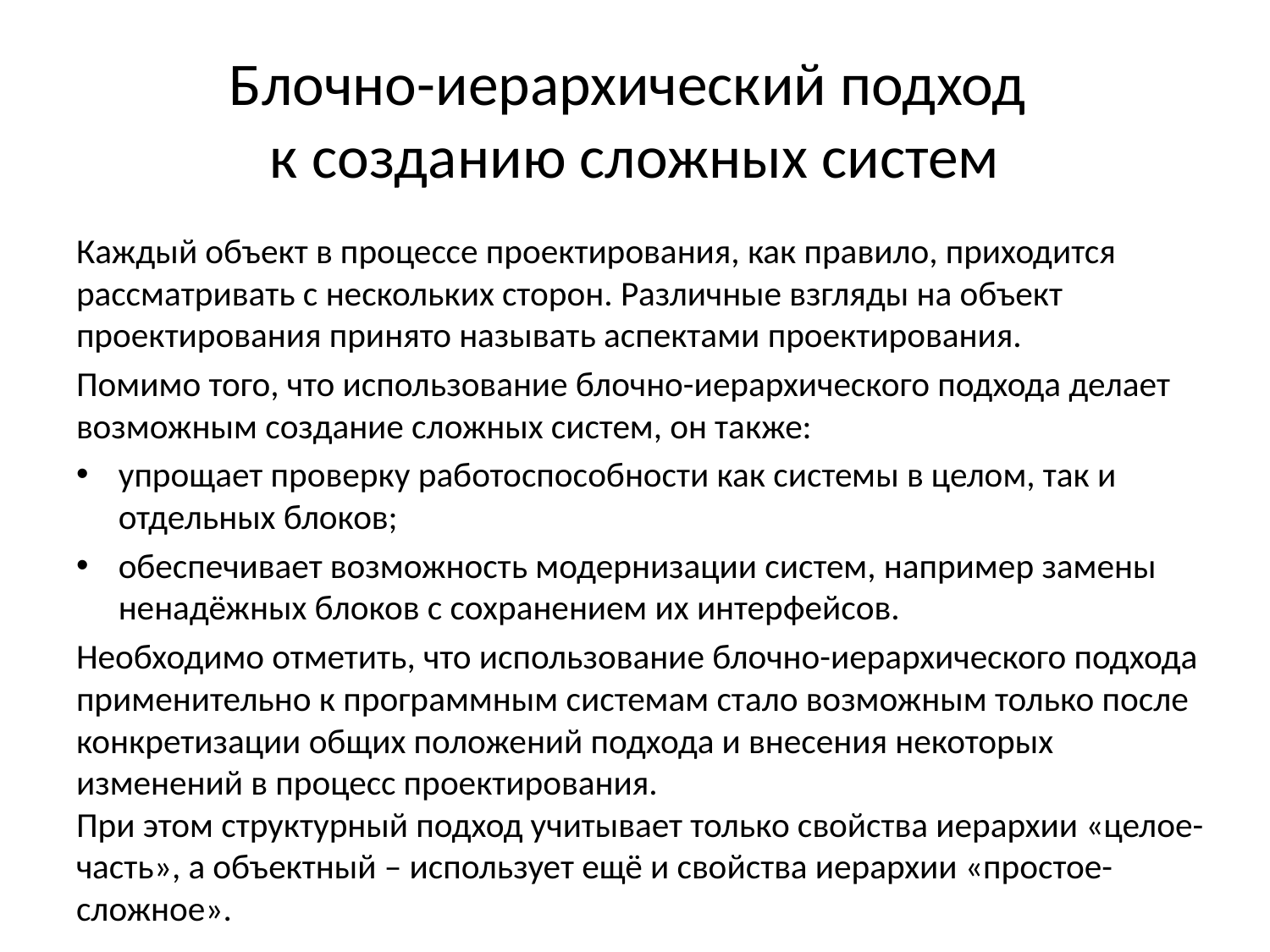

# Блочно-иерархический подход к созданию сложных систем
Каждый объект в процессе проектирования, как правило, приходится рассматривать с нескольких сторон. Различные взгляды на объект проектирования принято называть аспектами проектирования.
Помимо того, что использование блочно-иерархического подхода делает возможным создание сложных систем, он также:
упрощает проверку работоспособности как системы в целом, так и отдельных блоков;
обеспечивает возможность модернизации систем, например замены ненадёжных блоков с сохранением их интерфейсов.
Необходимо отметить, что использование блочно-иерархического подхода применительно к программным системам стало возможным только после конкретизации общих положений подхода и внесения некоторых изменений в процесс проектирования.
При этом структурный подход учитывает только свойства иерархии «целое-часть», а объектный – использует ещё и свойства иерархии «простое-сложное».